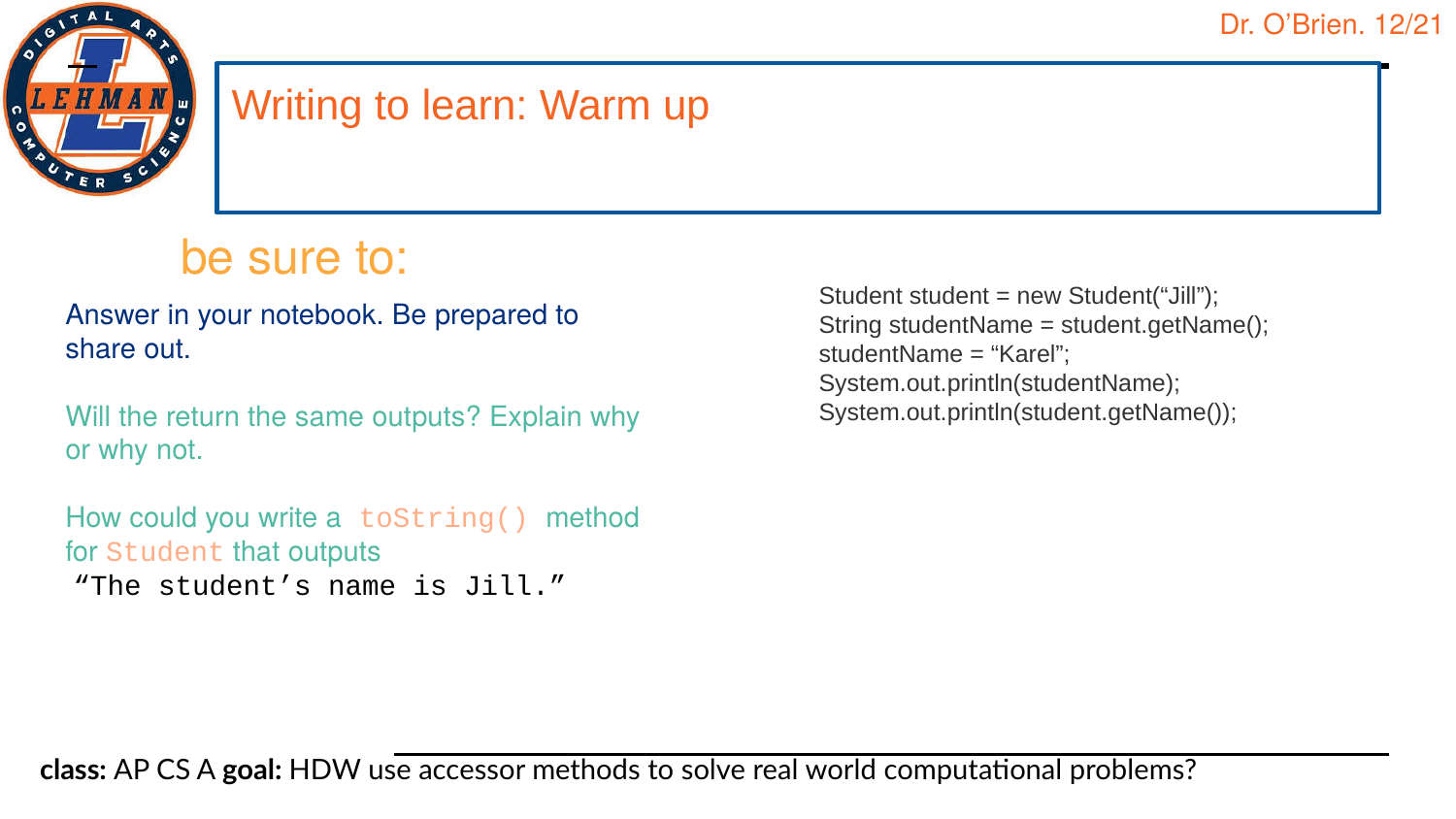

# Writing to learn: Warm up
be sure to:
Student student = new Student(“Jill”);
String studentName = student.getName();
studentName = “Karel”;
System.out.println(studentName);
System.out.println(student.getName());
Answer in your notebook. Be prepared to share out.

Will the return the same outputs? Explain why or why not.

How could you write a toString() method for Student that outputs
 “The student’s name is Jill.”